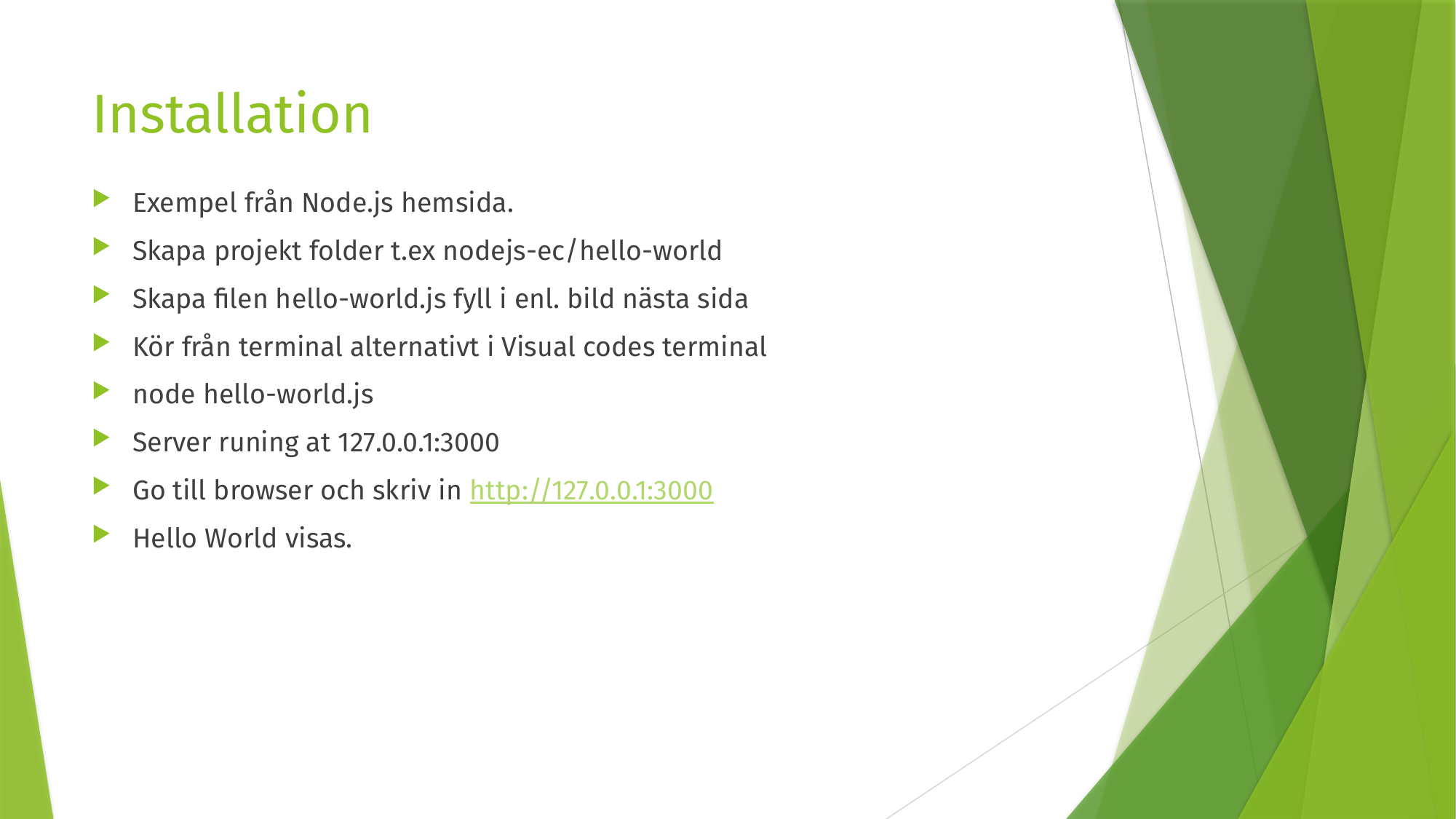

# Installation
Exempel från Node.js hemsida.
Skapa projekt folder t.ex nodejs-ec/hello-world
Skapa filen hello-world.js fyll i enl. bild nästa sida
Kör från terminal alternativt i Visual codes terminal
node hello-world.js
Server runing at 127.0.0.1:3000
Go till browser och skriv in http://127.0.0.1:3000
Hello World visas.